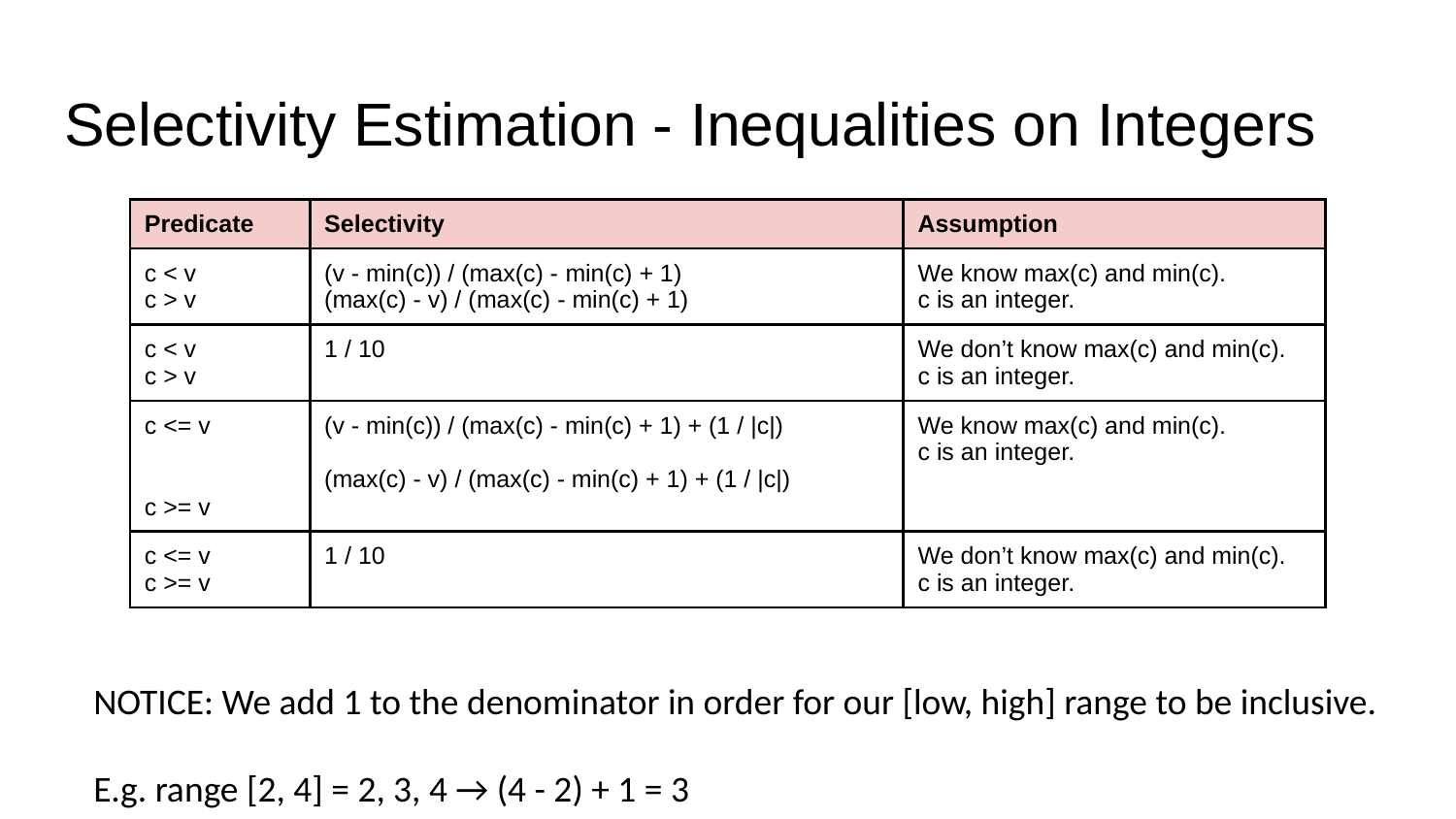

Selectivity Estimation - Inequalities on Integers
| Predicate | Selectivity | Assumption |
| --- | --- | --- |
| c < v c > v | (v - min(c)) / (max(c) - min(c) + 1) (max(c) - v) / (max(c) - min(c) + 1) | We know max(c) and min(c). c is an integer. |
| c < v c > v | 1 / 10 | We don’t know max(c) and min(c). c is an integer. |
| c <= v c >= v | (v - min(c)) / (max(c) - min(c) + 1) + (1 / |c|) (max(c) - v) / (max(c) - min(c) + 1) + (1 / |c|) | We know max(c) and min(c). c is an integer. |
| c <= v c >= v | 1 / 10 | We don’t know max(c) and min(c). c is an integer. |
NOTICE: We add 1 to the denominator in order for our [low, high] range to be inclusive.
E.g. range [2, 4] = 2, 3, 4 → (4 - 2) + 1 = 3